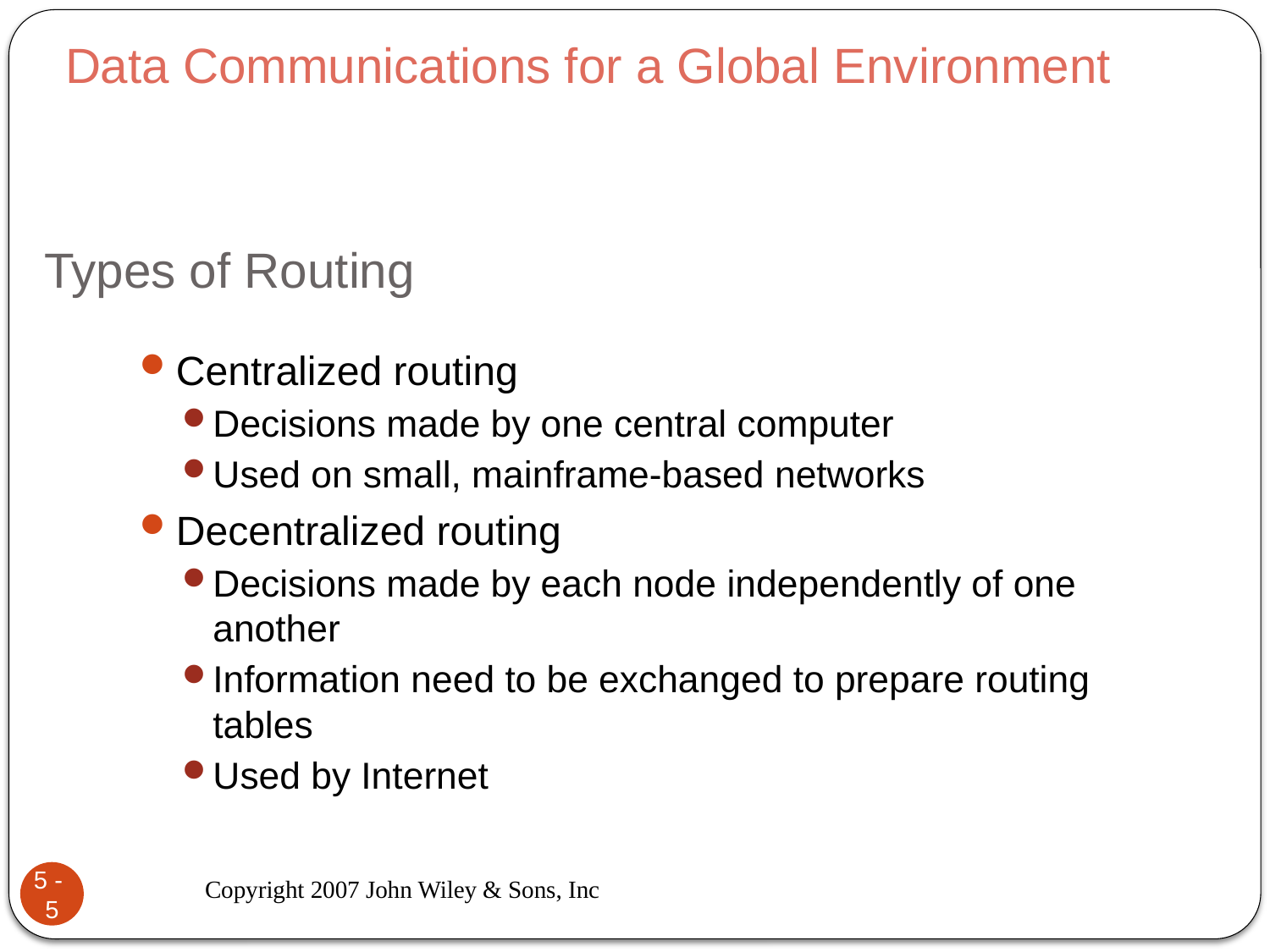

Data Communications for a Global Environment
# Types of Routing
Centralized routing
Decisions made by one central computer
Used on small, mainframe-based networks
Decentralized routing
Decisions made by each node independently of one another
Information need to be exchanged to prepare routing tables
Used by Internet
Copyright 2007 John Wiley & Sons, Inc
5 - 5